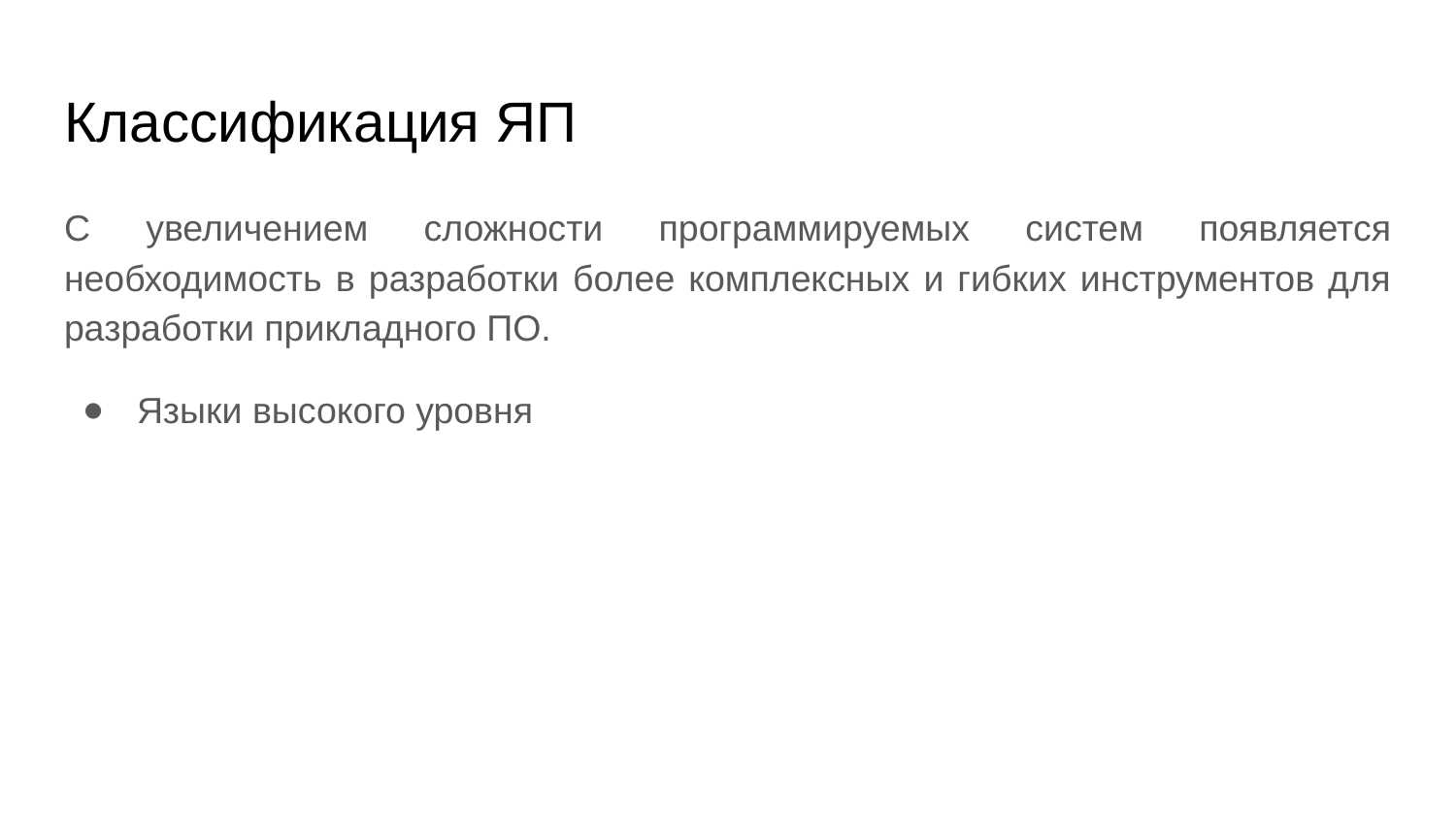

# Классификация ЯП

С увеличением сложности программируемых систем появляется необходимость в разработки более комплексных и гибких инструментов для разработки прикладного ПО.
Языки высокого уровня